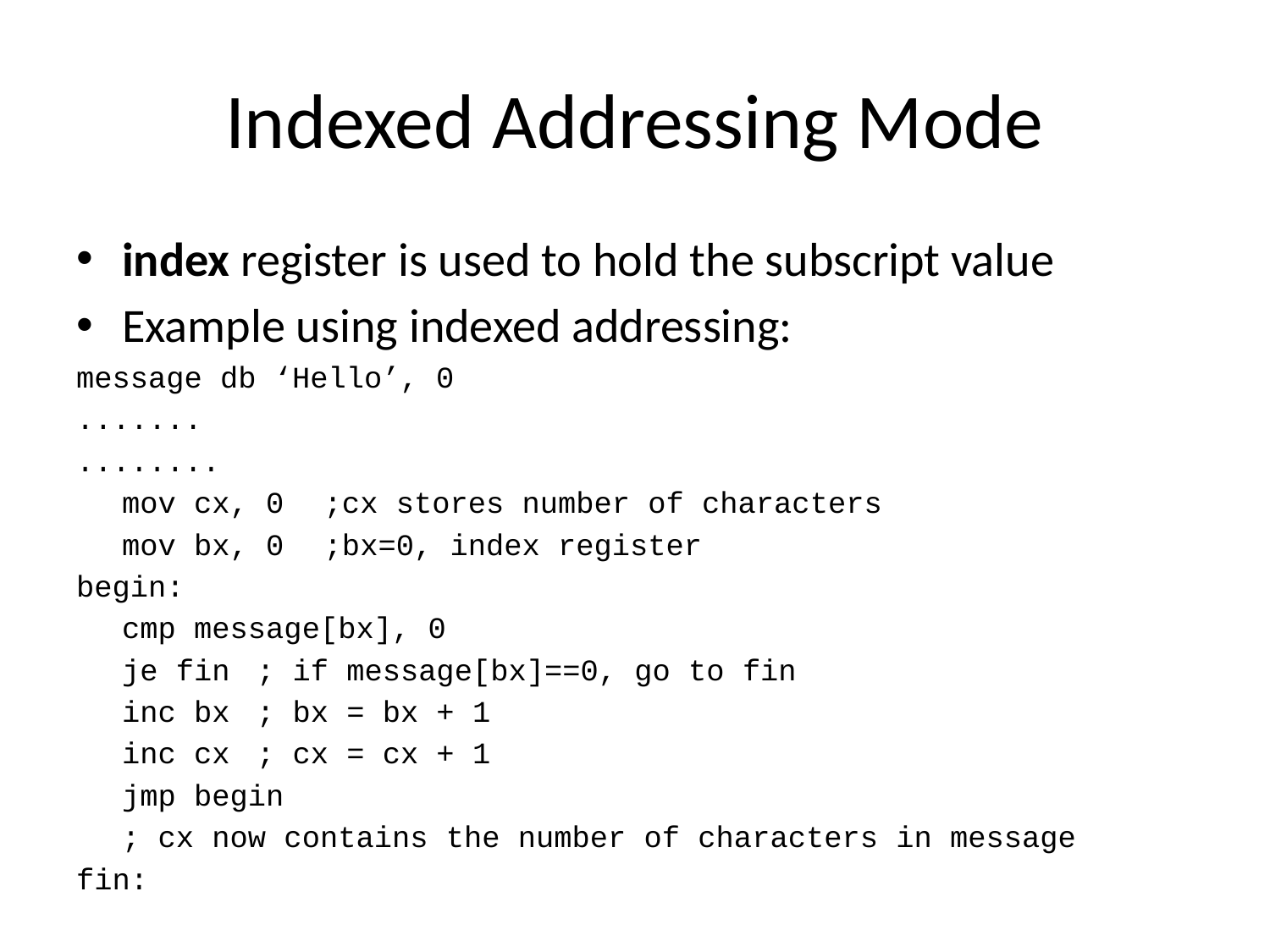

# Indexed Addressing Mode
index register is used to hold the subscript value
Example using indexed addressing:
message db ‘Hello’, 0
.......
........
	mov cx, 0 			;cx stores number of characters
	mov bx, 0			;bx=0, index register
begin:
	cmp message[bx], 0
	je fin 			; if message[bx]==0, go to fin
	inc bx 			; bx = bx + 1
	inc cx 			; cx = cx + 1
	jmp begin
	; cx now contains the number of characters in message
fin: